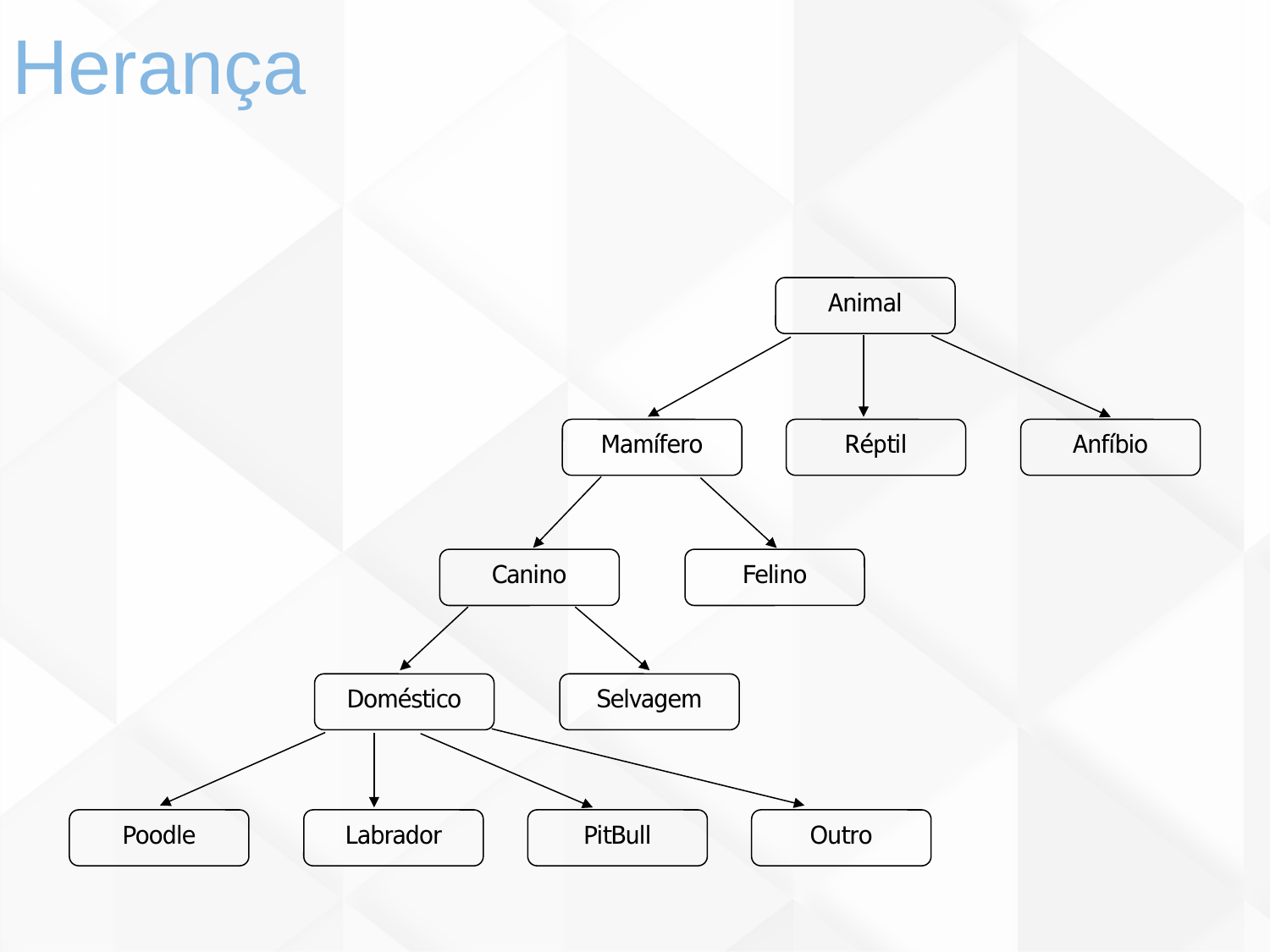

Herança
37

Animal

Mamífero

Réptil

Anfíbio

Canino

Felino

Doméstico

Selvagem

Poodle

Labrador

PitBull

Outro